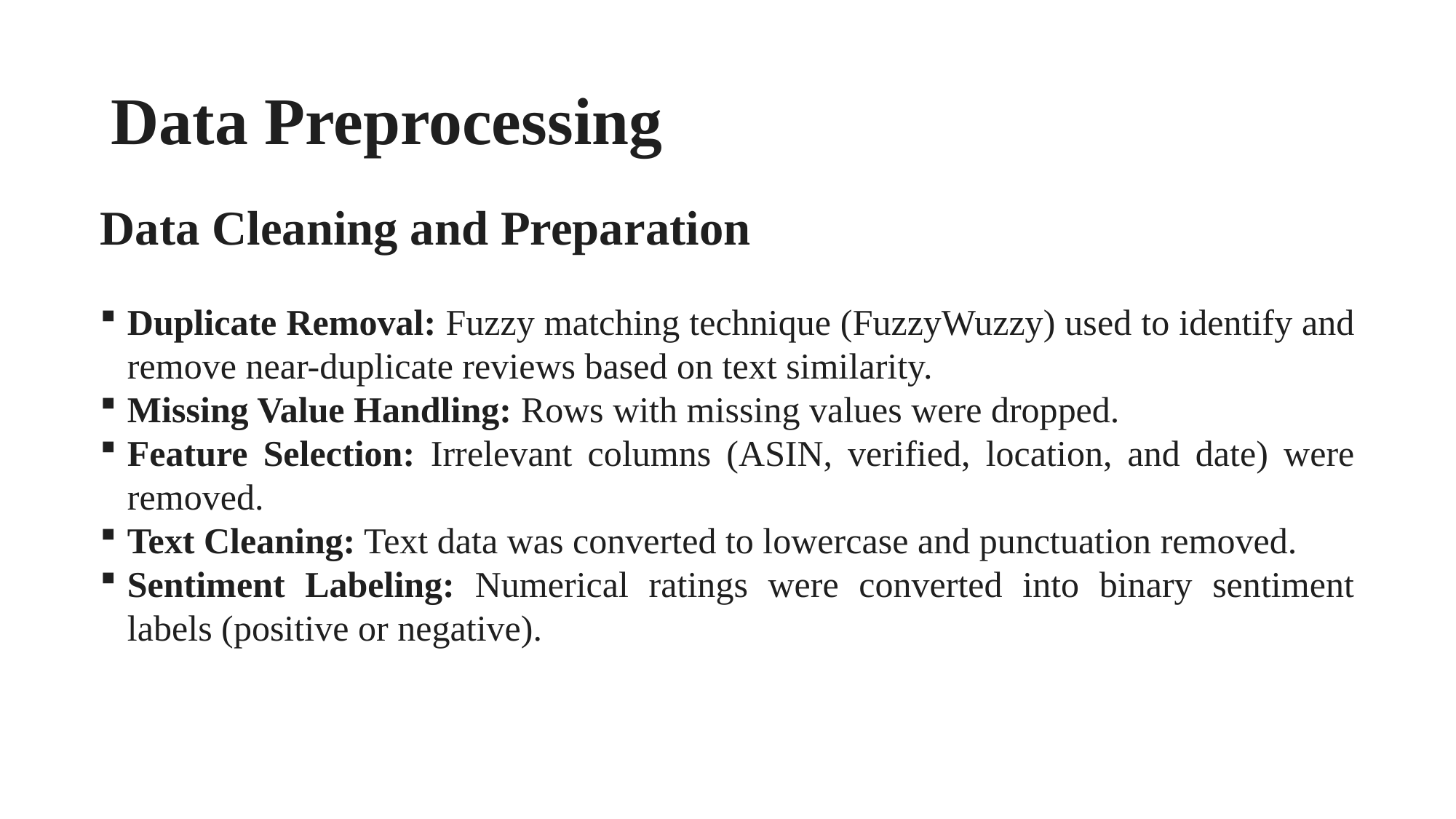

# Data Preprocessing
Data Cleaning and Preparation

Duplicate Removal: Fuzzy matching technique (FuzzyWuzzy) used to identify and remove near-duplicate reviews based on text similarity.
Missing Value Handling: Rows with missing values were dropped.
Feature Selection: Irrelevant columns (ASIN, verified, location, and date) were removed.
Text Cleaning: Text data was converted to lowercase and punctuation removed.
Sentiment Labeling: Numerical ratings were converted into binary sentiment labels (positive or negative).